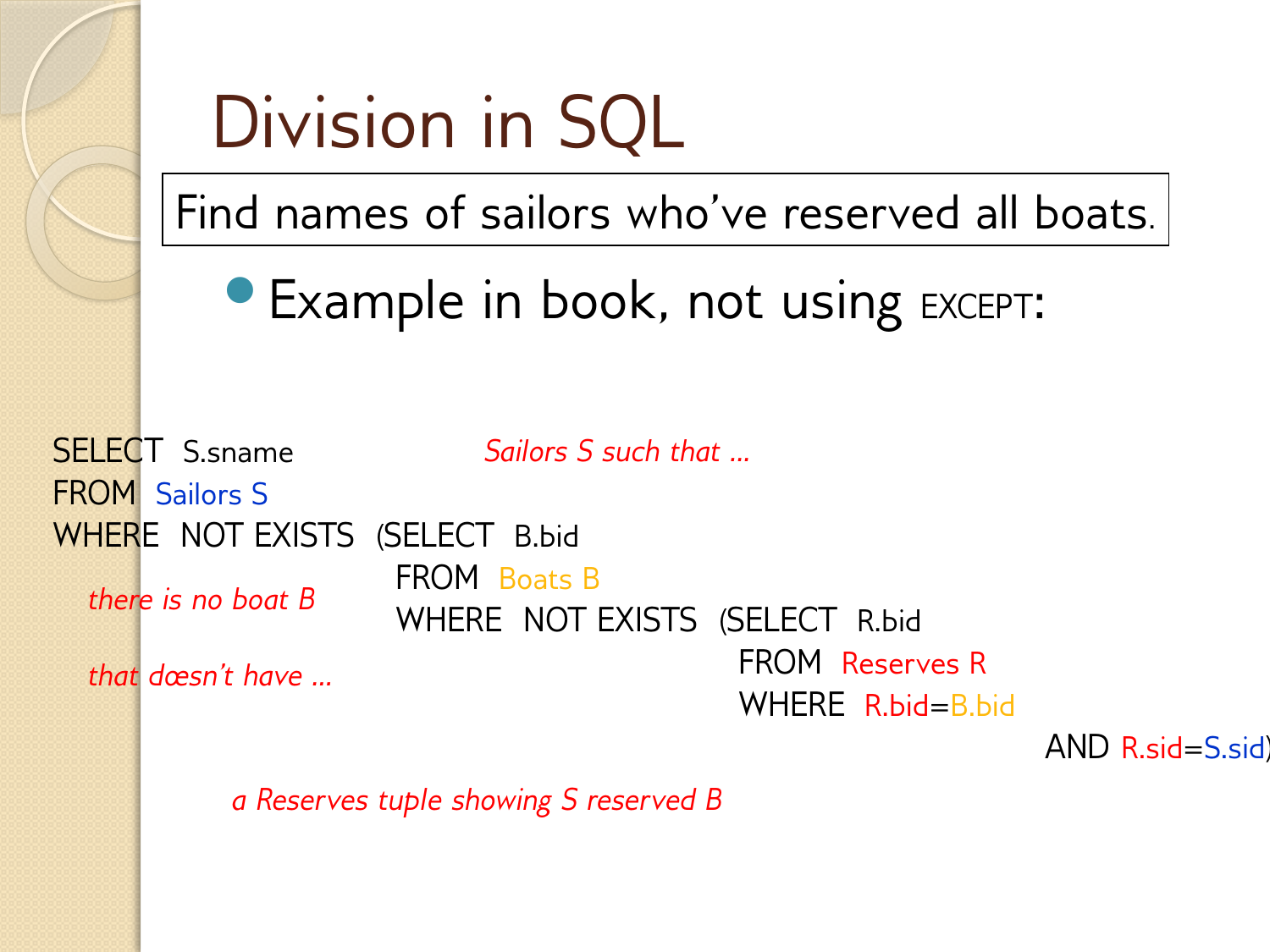

# Division in SQL
Find names of sailors who’ve reserved all boats.
Example in book, not using EXCEPT:
SELECT  S.sname
FROM  Sailors S
WHERE  NOT EXISTS  (SELECT  B.bid
                                    FROM  Boats B
                                    WHERE  NOT EXISTS  (SELECT  R.bid
                                                                        FROM  Reserves R
                                                                        WHERE  R.bid=B.bid
                                                                                              AND R.sid=S.sid))
Sailors S such that ...
there is no boat B

that doesn’t have ...
a Reserves tuple showing S reserved B